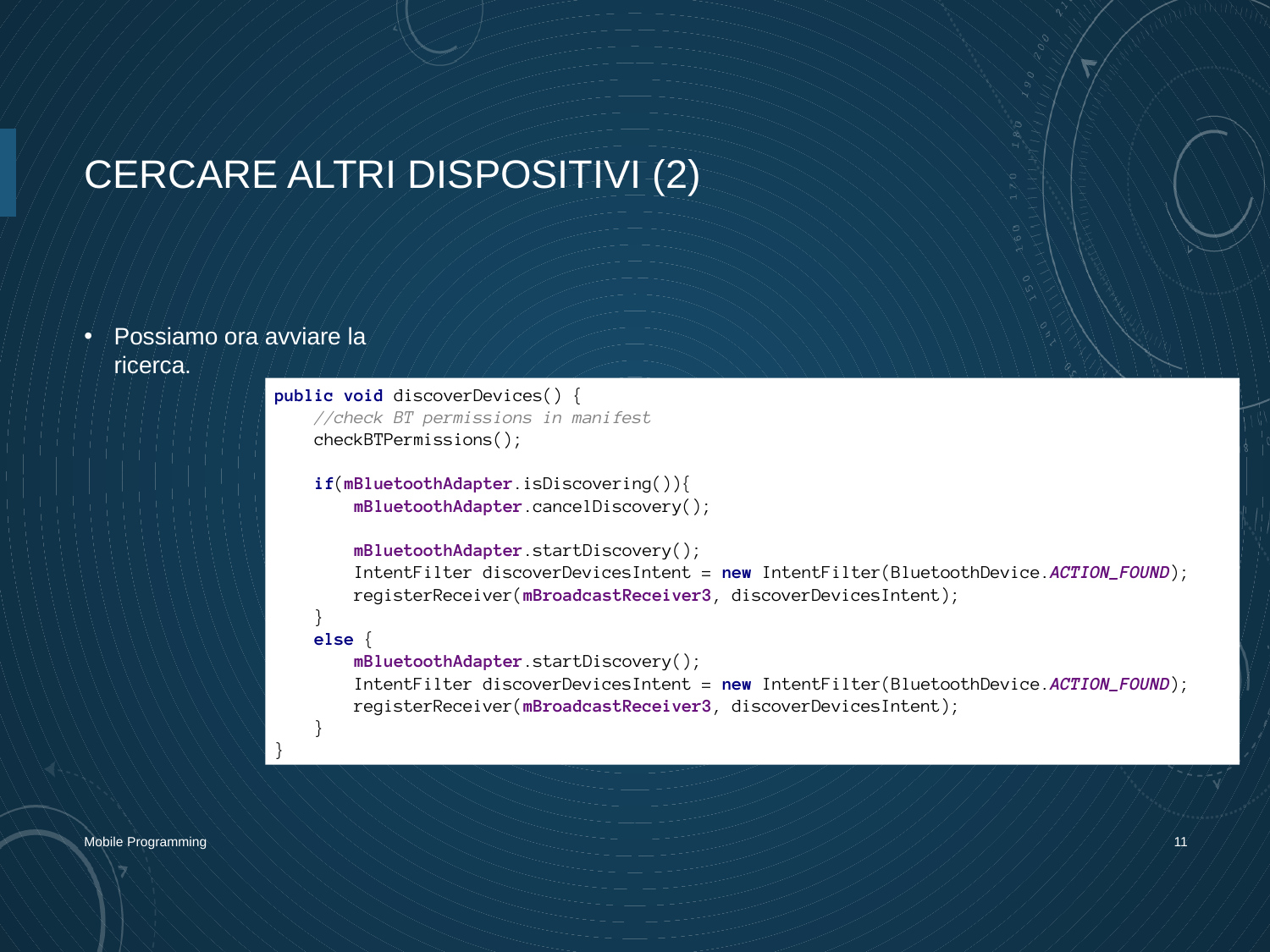

# Cercare altri dispositivi (2)
Possiamo ora avviare la ricerca.
public void discoverDevices() {
    //check BT permissions in manifest
    checkBTPermissions();
    if(mBluetoothAdapter.isDiscovering()){
        mBluetoothAdapter.cancelDiscovery();
        mBluetoothAdapter.startDiscovery();
        IntentFilter discoverDevicesIntent = new IntentFilter(BluetoothDevice.ACTION_FOUND);
        registerReceiver(mBroadcastReceiver3, discoverDevicesIntent);
    }
    else {
        mBluetoothAdapter.startDiscovery();
        IntentFilter discoverDevicesIntent = new IntentFilter(BluetoothDevice.ACTION_FOUND);
        registerReceiver(mBroadcastReceiver3, discoverDevicesIntent);
    }
}
Mobile Programming
11